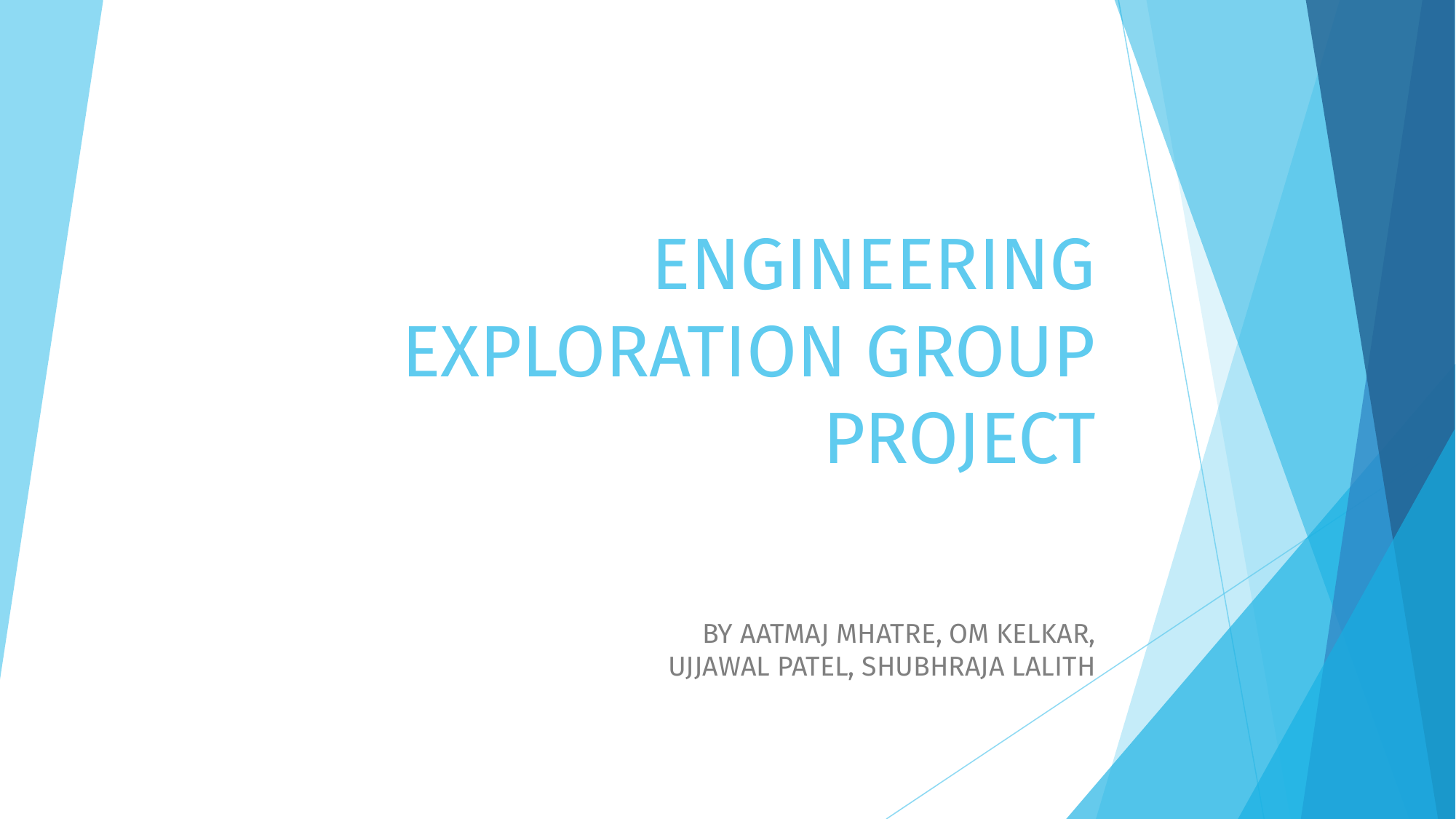

# ENGINEERING EXPLORATION GROUP PROJECT
BY AATMAJ MHATRE, OM KELKAR, UJJAWAL PATEL, SHUBHRAJA LALITH